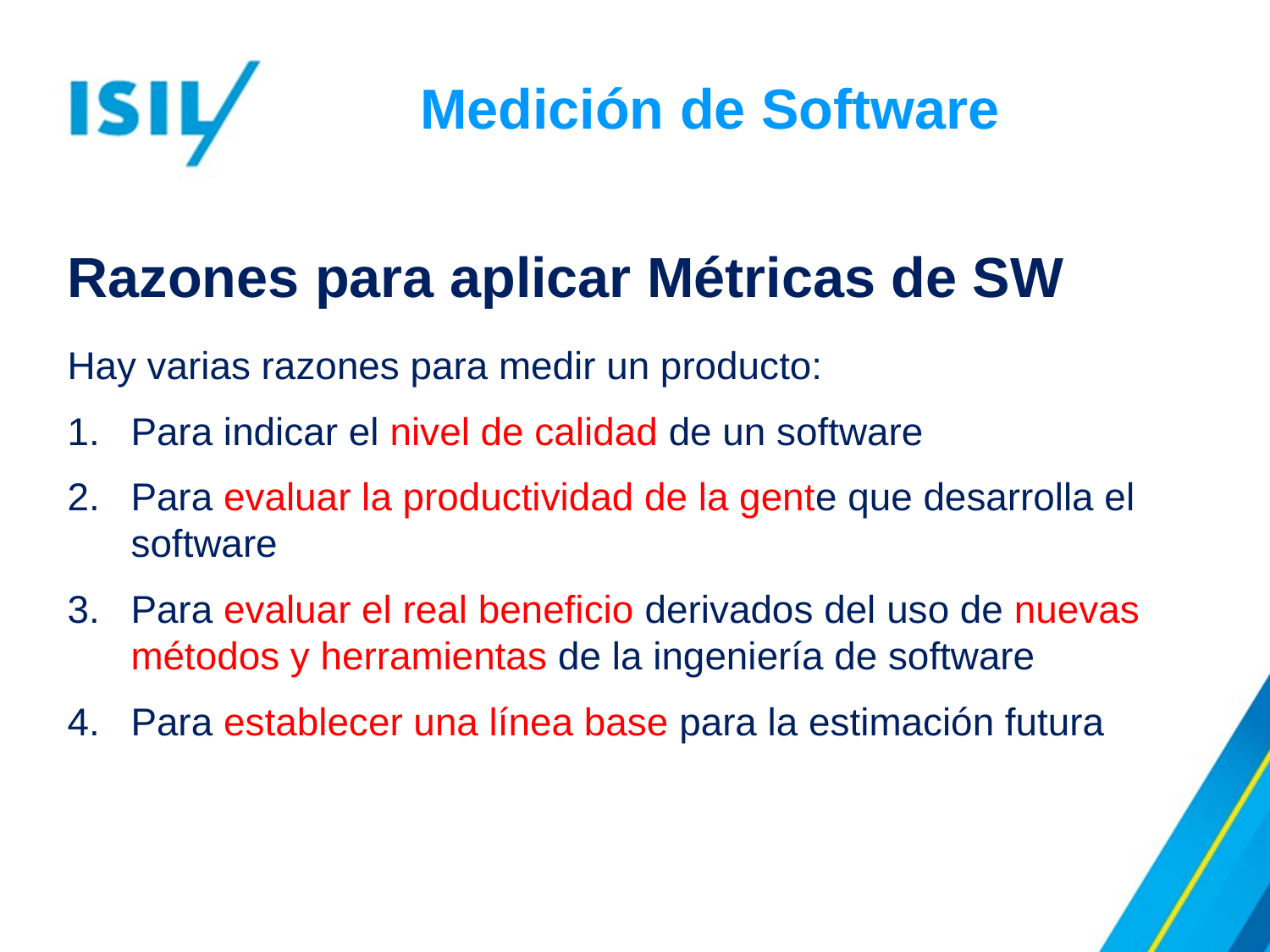

Medición de Software
Razones para aplicar Métricas de SW
Hay varias razones para medir un producto:
Para indicar el nivel de calidad de un software
Para evaluar la productividad de la gente que desarrolla el software
Para evaluar el real beneficio derivados del uso de nuevas métodos y herramientas de la ingeniería de software
Para establecer una línea base para la estimación futura